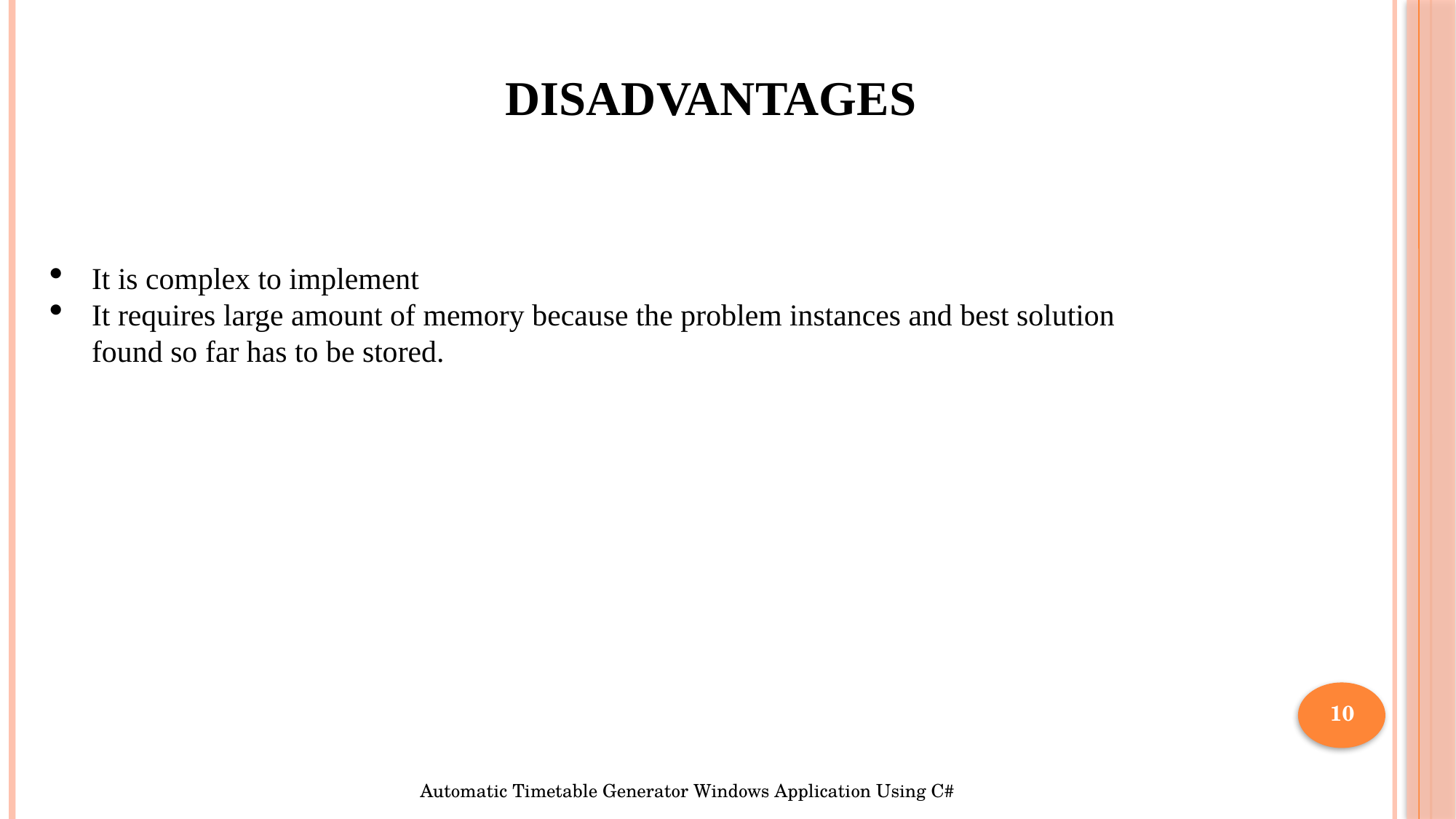

DISADVANTAGES
It is complex to implement
It requires large amount of memory because the problem instances and best solution found so far has to be stored.

10
Automatic Timetable Generator Windows Application Using C#